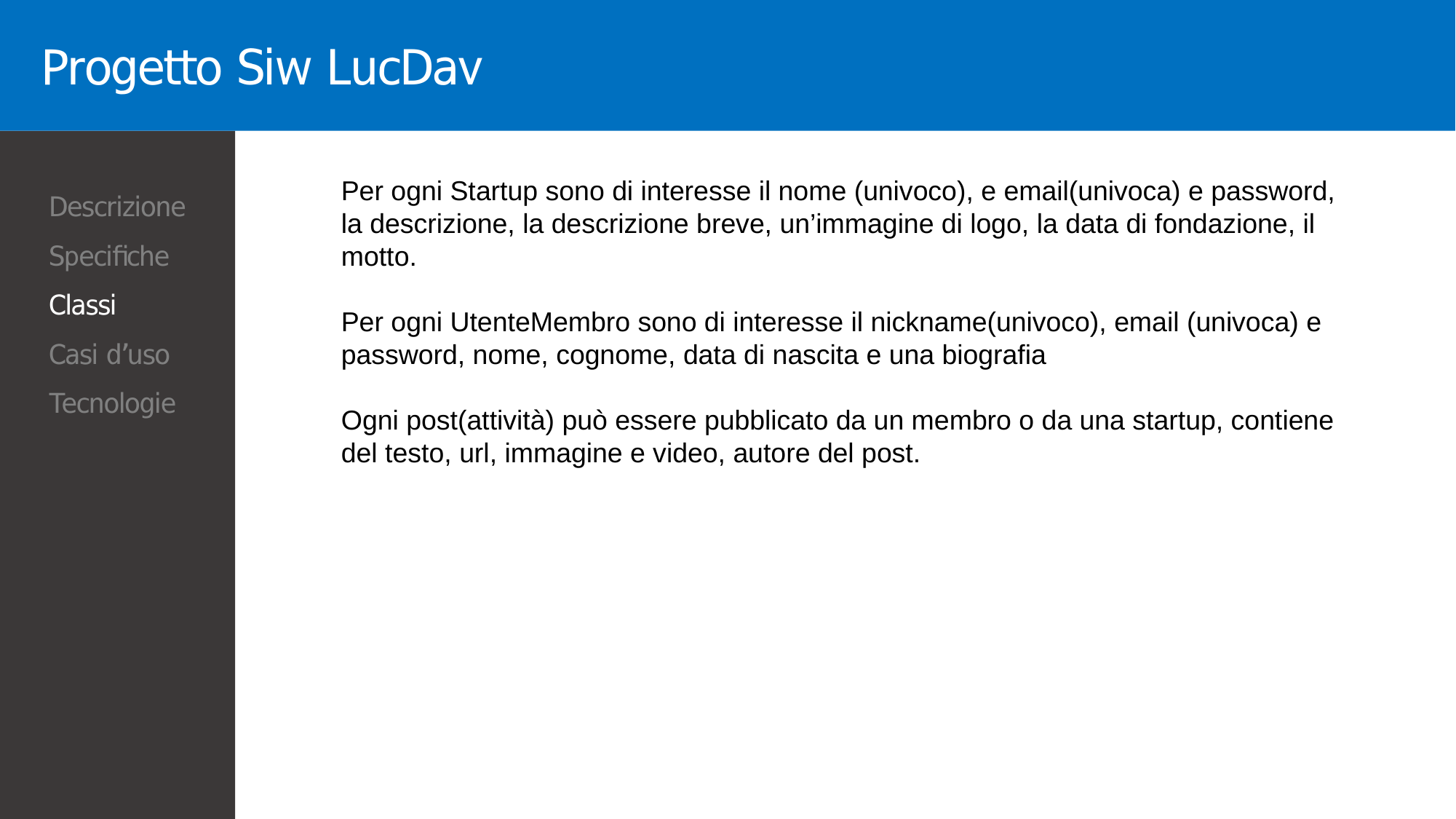

Progetto Siw LucDav

Descrizione
Specifiche
Classi
Casi d’uso
Tecnologie
Per ogni Startup sono di interesse il nome (univoco), e email(univoca) e password, la descrizione, la descrizione breve, un’immagine di logo, la data di fondazione, il motto.

Per ogni UtenteMembro sono di interesse il nickname(univoco), email (univoca) e password, nome, cognome, data di nascita e una biografia

Ogni post(attività) può essere pubblicato da un membro o da una startup, contiene del testo, url, immagine e video, autore del post.